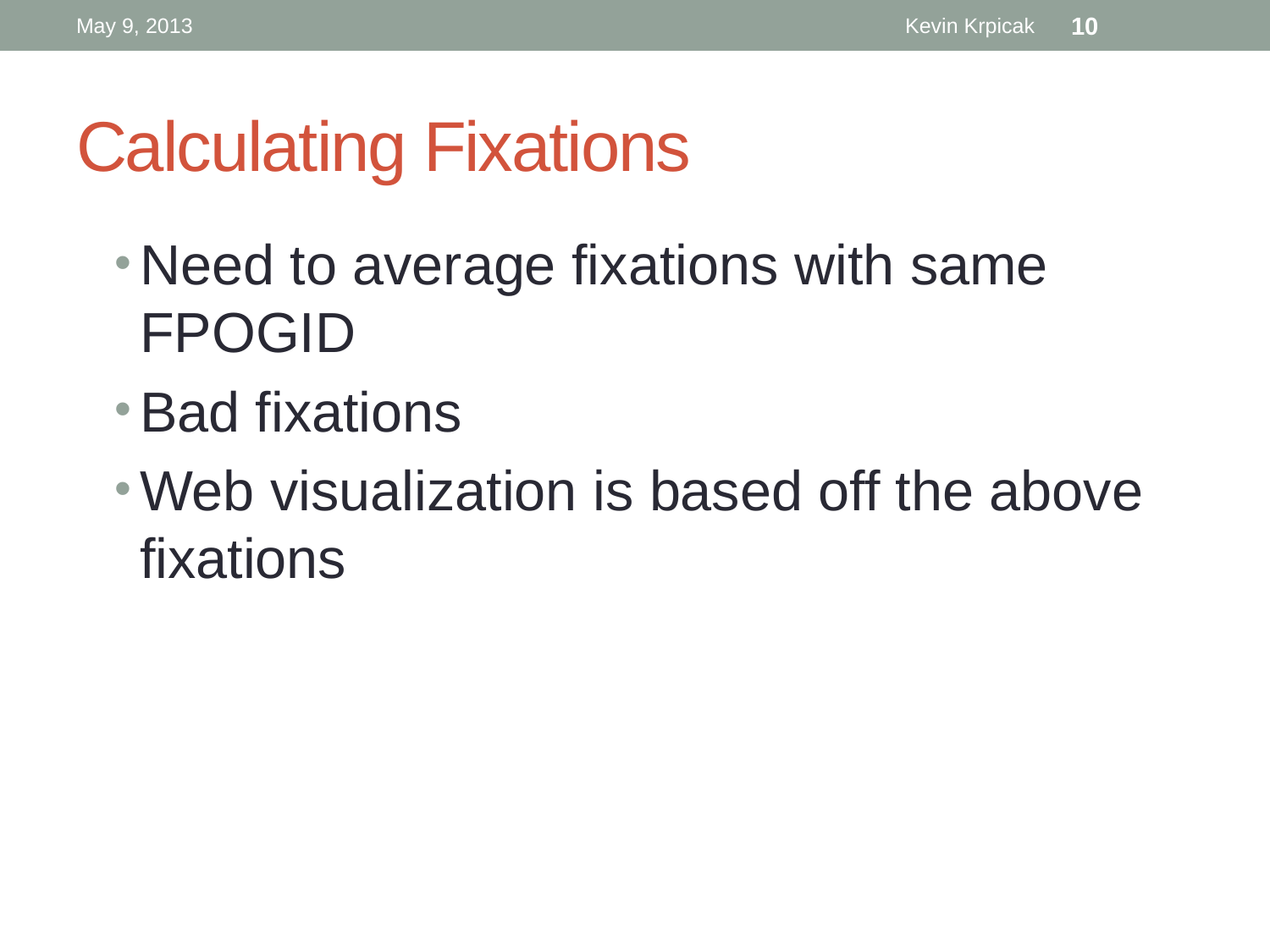

May 9, 2013
Kevin Krpicak
10
# Calculating Fixations
Need to average fixations with same FPOGID
Bad fixations
Web visualization is based off the above fixations